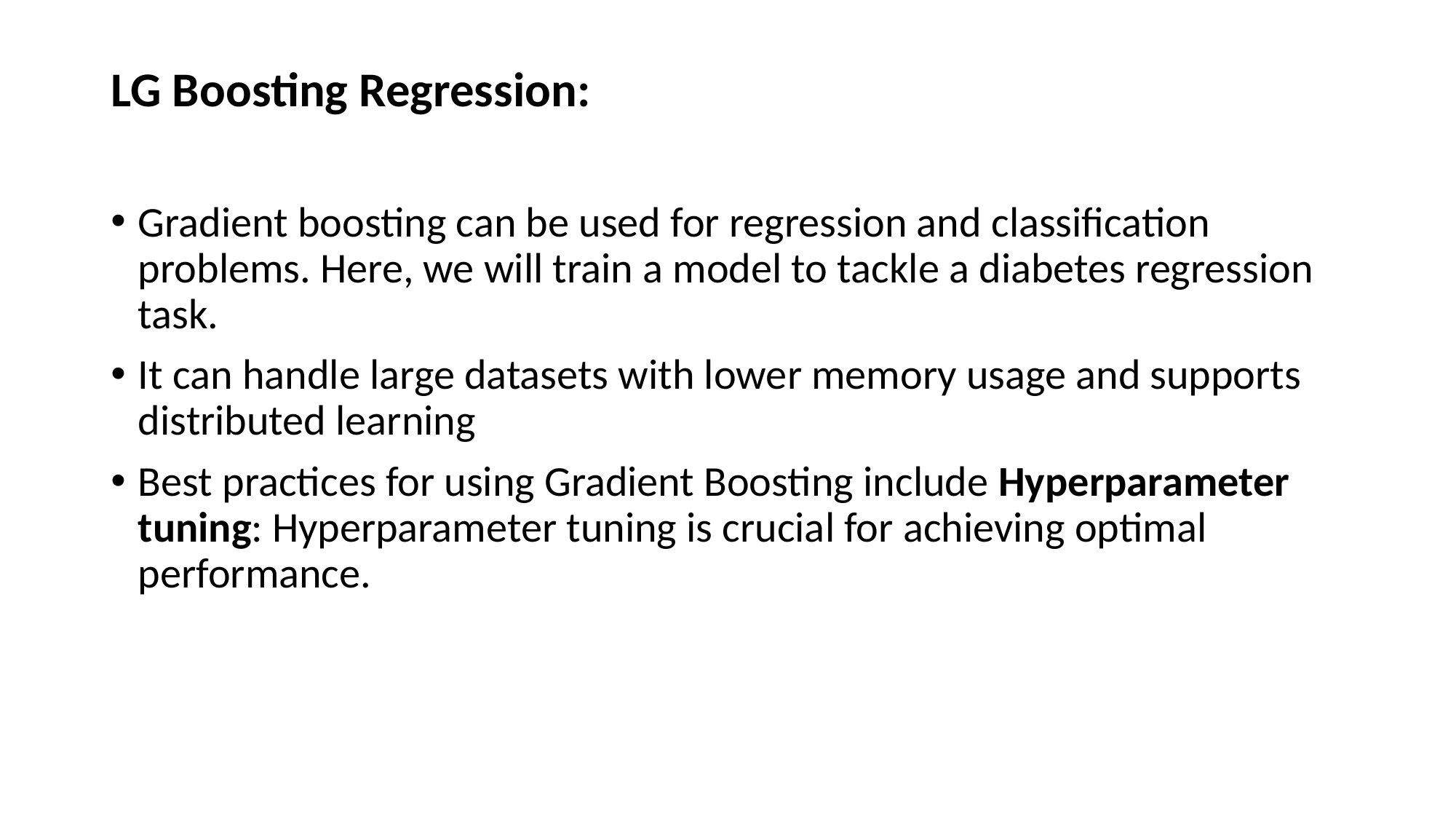

# LG Boosting Regression:
Gradient boosting can be used for regression and classification problems. Here, we will train a model to tackle a diabetes regression task.
It can handle large datasets with lower memory usage and supports distributed learning
Best practices for using Gradient Boosting include Hyperparameter tuning: Hyperparameter tuning is crucial for achieving optimal performance.